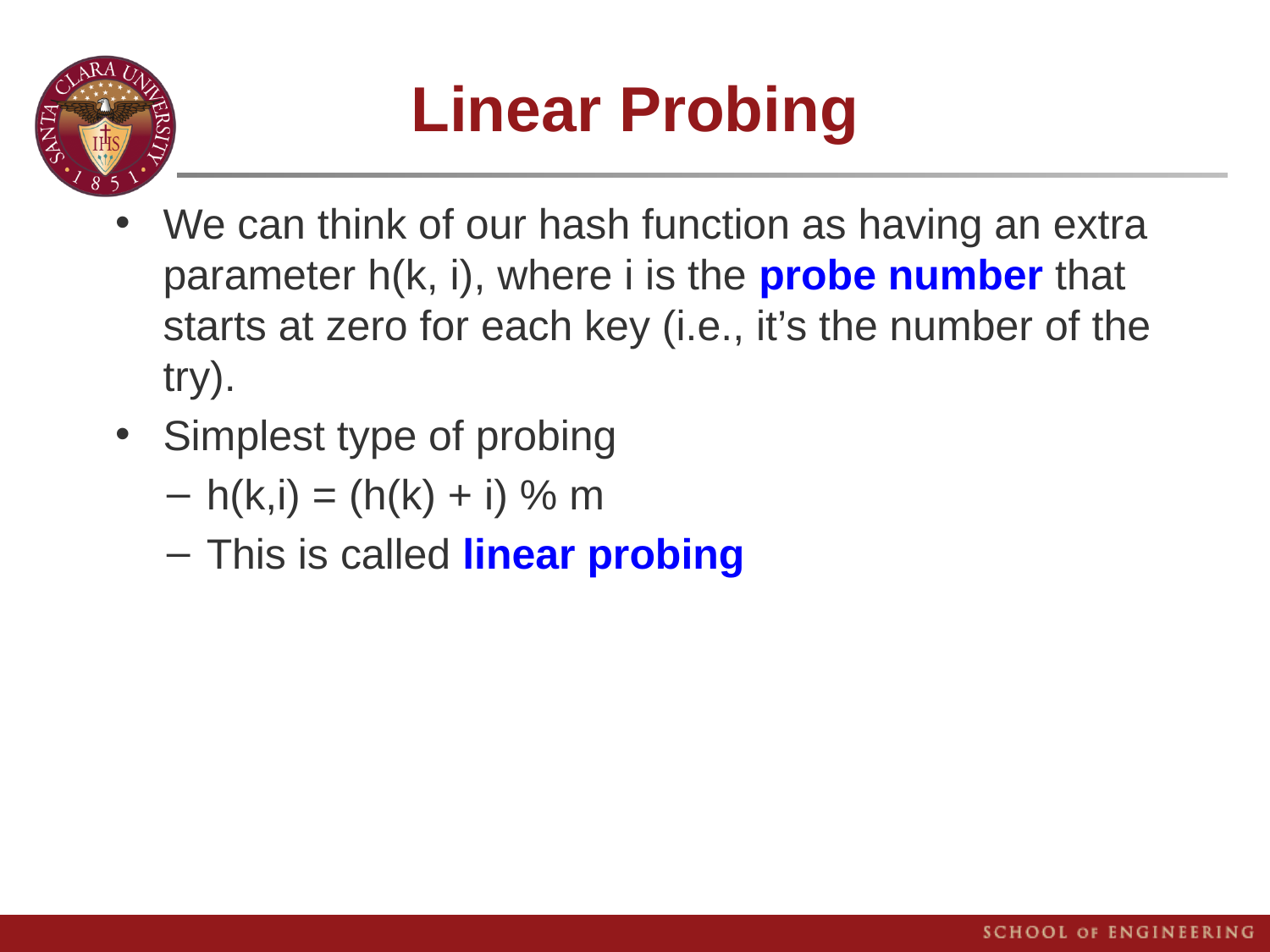

# Linear Probing
We can think of our hash function as having an extra parameter h(k, i), where i is the probe number that starts at zero for each key (i.e., it’s the number of the try).
Simplest type of probing
h(k,i) = (h(k) + i) % m
This is called linear probing